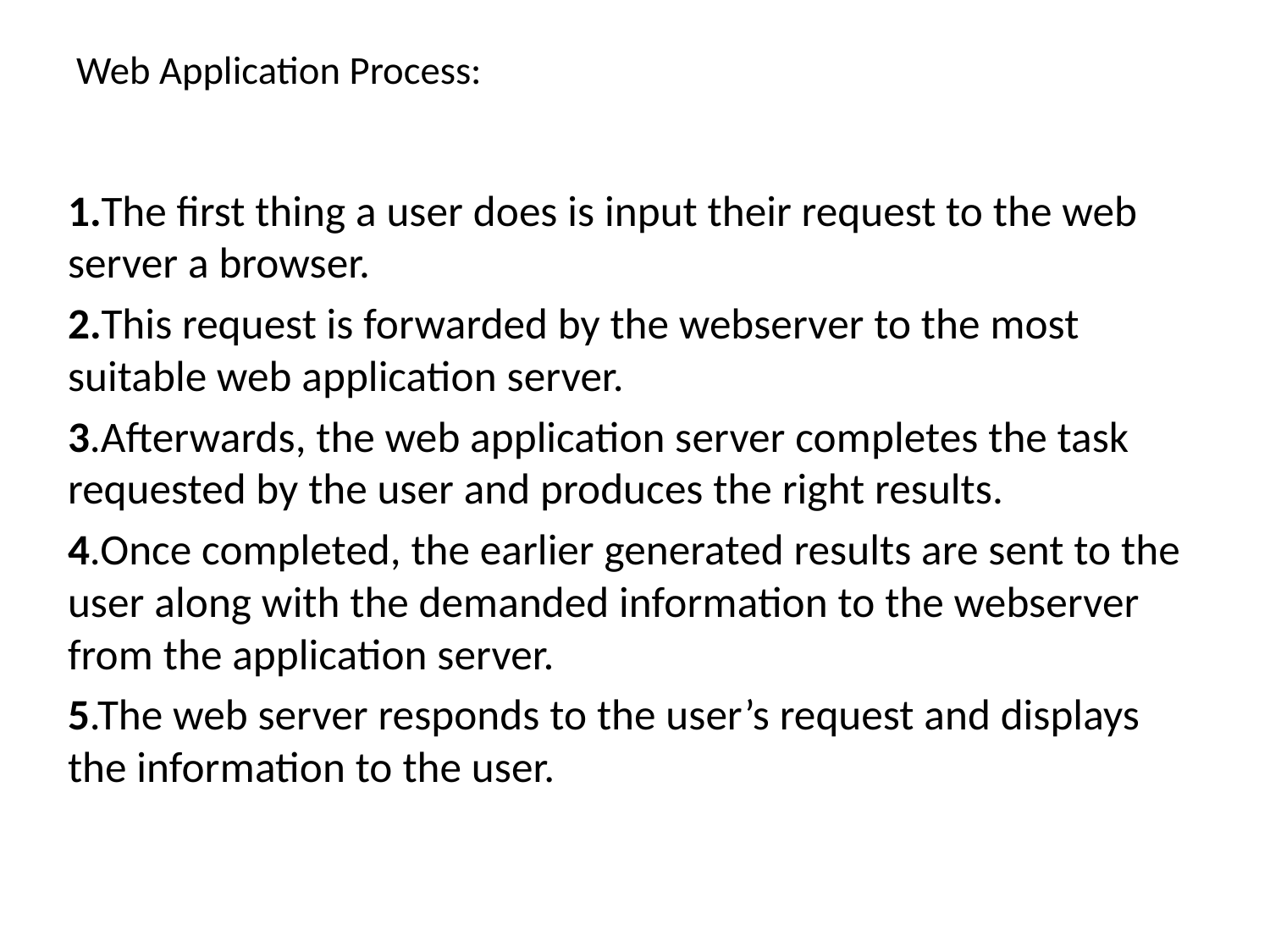

# Web Application Process:
1.The first thing a user does is input their request to the web server a browser.
2.This request is forwarded by the webserver to the most suitable web application server.
3.Afterwards, the web application server completes the task requested by the user and produces the right results.
4.Once completed, the earlier generated results are sent to the user along with the demanded information to the webserver from the application server.
5.The web server responds to the user’s request and displays the information to the user.